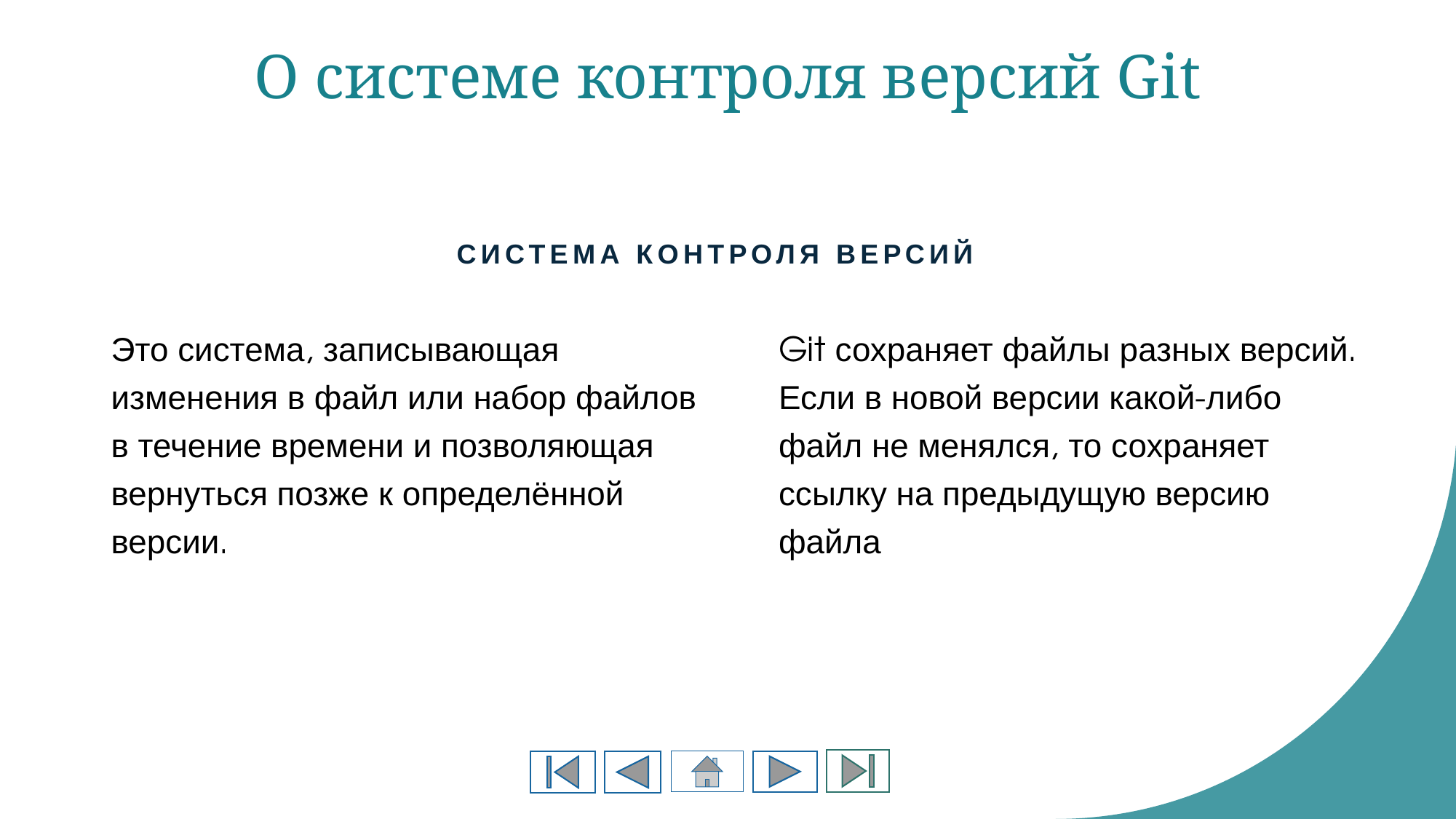

# О системе контроля версий Git
Система контроля версий
Git сохраняет файлы разных версий. Если в новой версии какой-либо файл не менялся, то сохраняет ссылку на предыдущую версию файла
Это система, записывающая изменения в файл или набор файлов в течение времени и позволяющая вернуться позже к определённой версии.